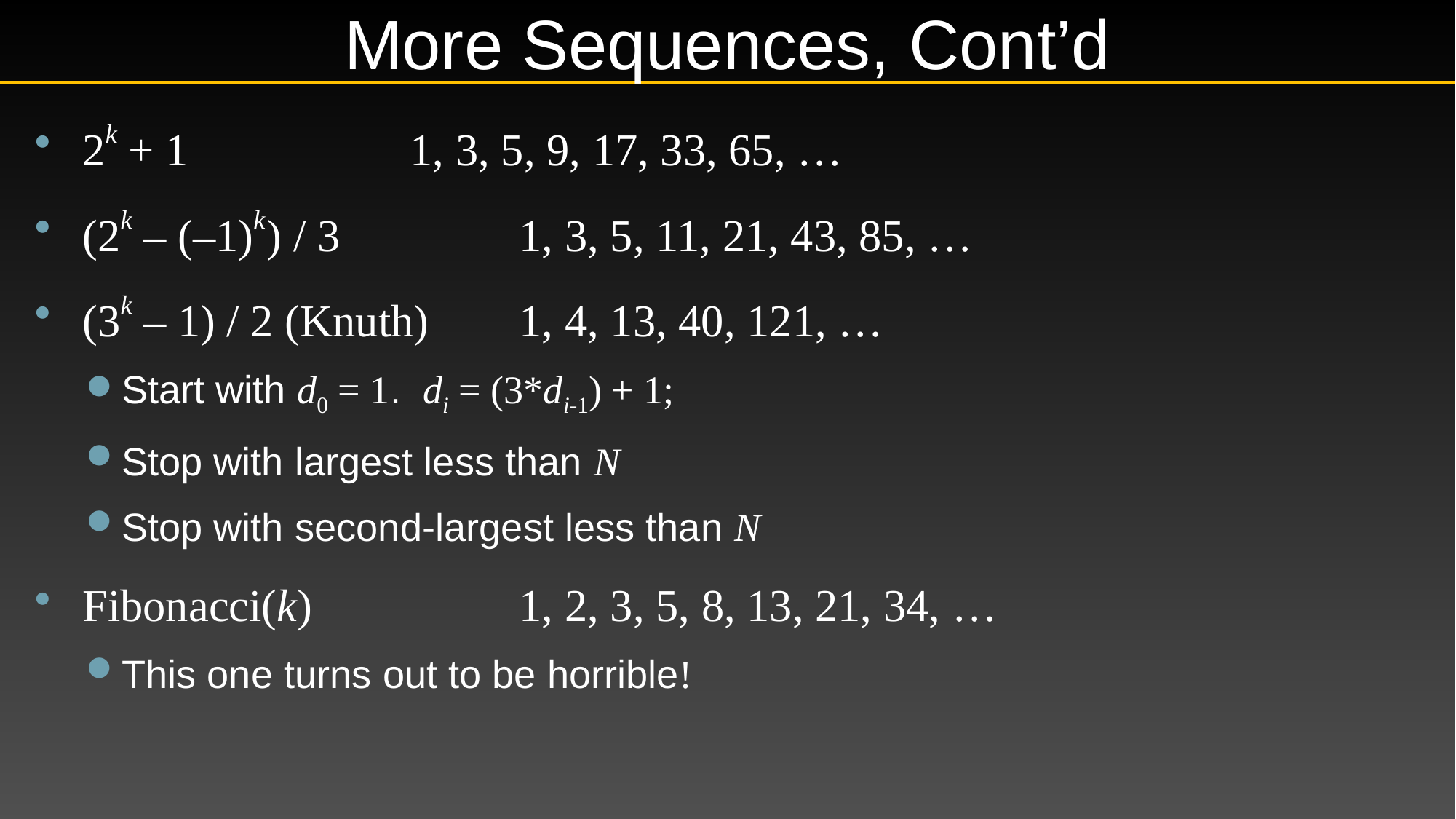

More Sequences, Cont’d
2k + 1			1, 3, 5, 9, 17, 33, 65, …
(2k – (–1)k ) / 3		1, 3, 5, 11, 21, 43, 85, …
(3k – 1) / 2 (Knuth)	1, 4, 13, 40, 121, …
Start with d0 = 1.  di = (3*di-1) + 1;
Stop with largest less than N
Stop with second-largest less than N
Fibonacci(k)		1, 2, 3, 5, 8, 13, 21, 34, …
This one turns out to be horrible!